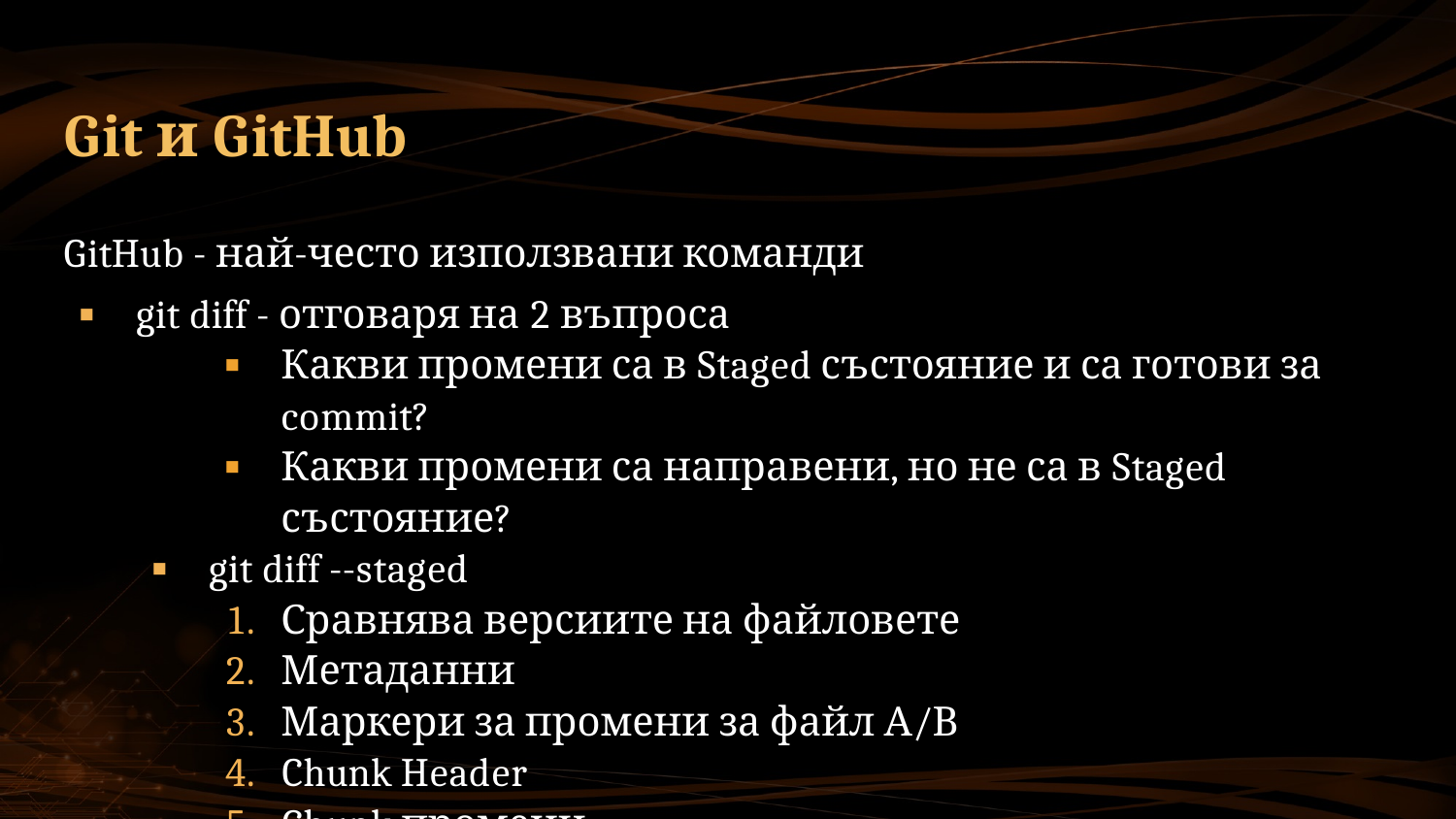

# Git и GitHub
GitHub - най-често използвани команди
git diff - отговаря на 2 въпроса
Какви промени са в Staged състояние и са готови за commit?
Какви промени са направени, но не са в Staged състояние?
git diff --staged
Сравнява версиите на файловете
Метаданни
Маркери за промени за файл А/В
Chunk Header
Chunk промени